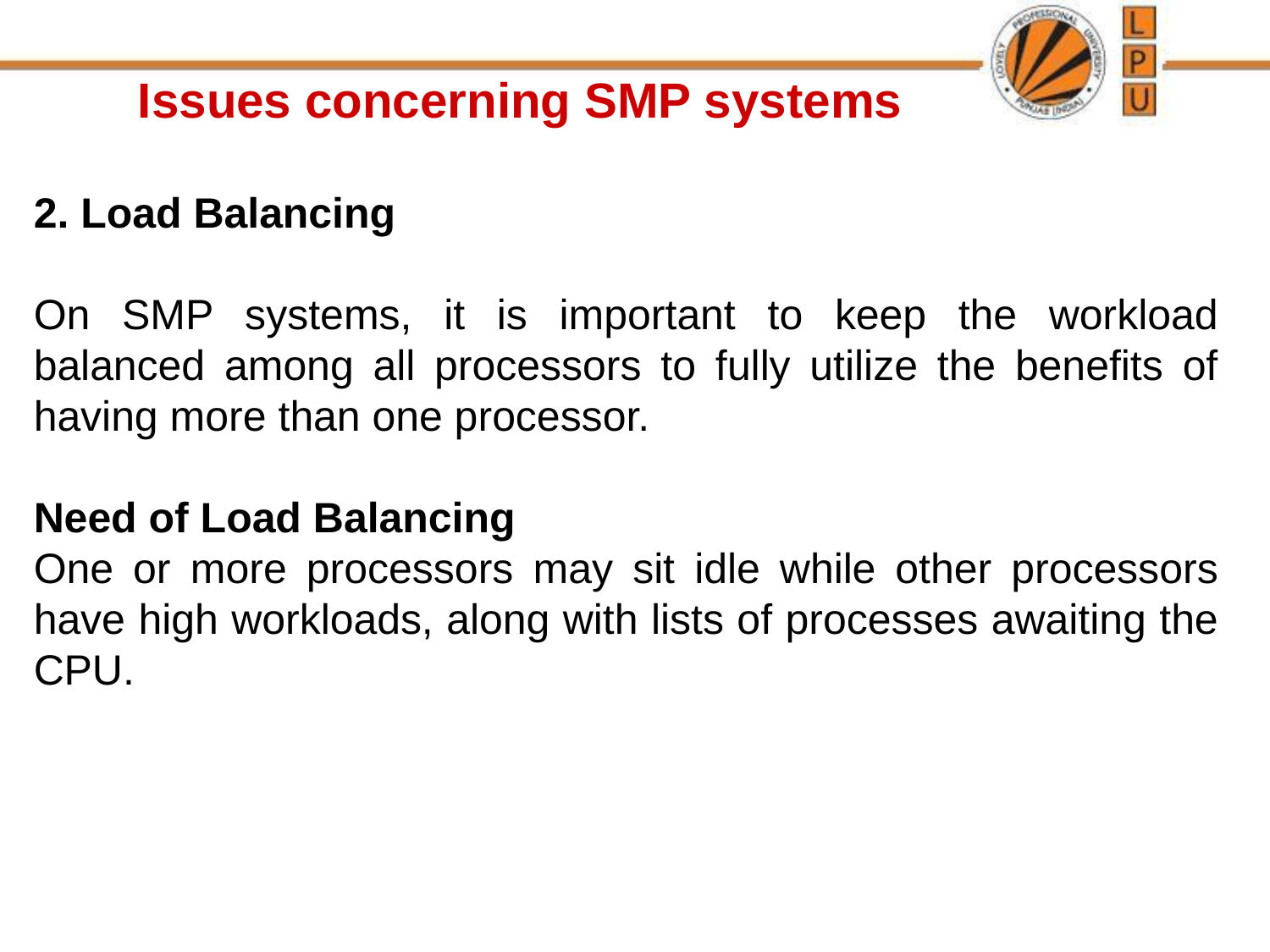

Issues concerning SMP systems
2. Load Balancing

On SMP systems, it is important to keep the workload balanced among all processors to fully utilize the benefits of having more than one processor.

Need of Load Balancing
One or more processors may sit idle while other processors have high workloads, along with lists of processes awaiting the CPU.